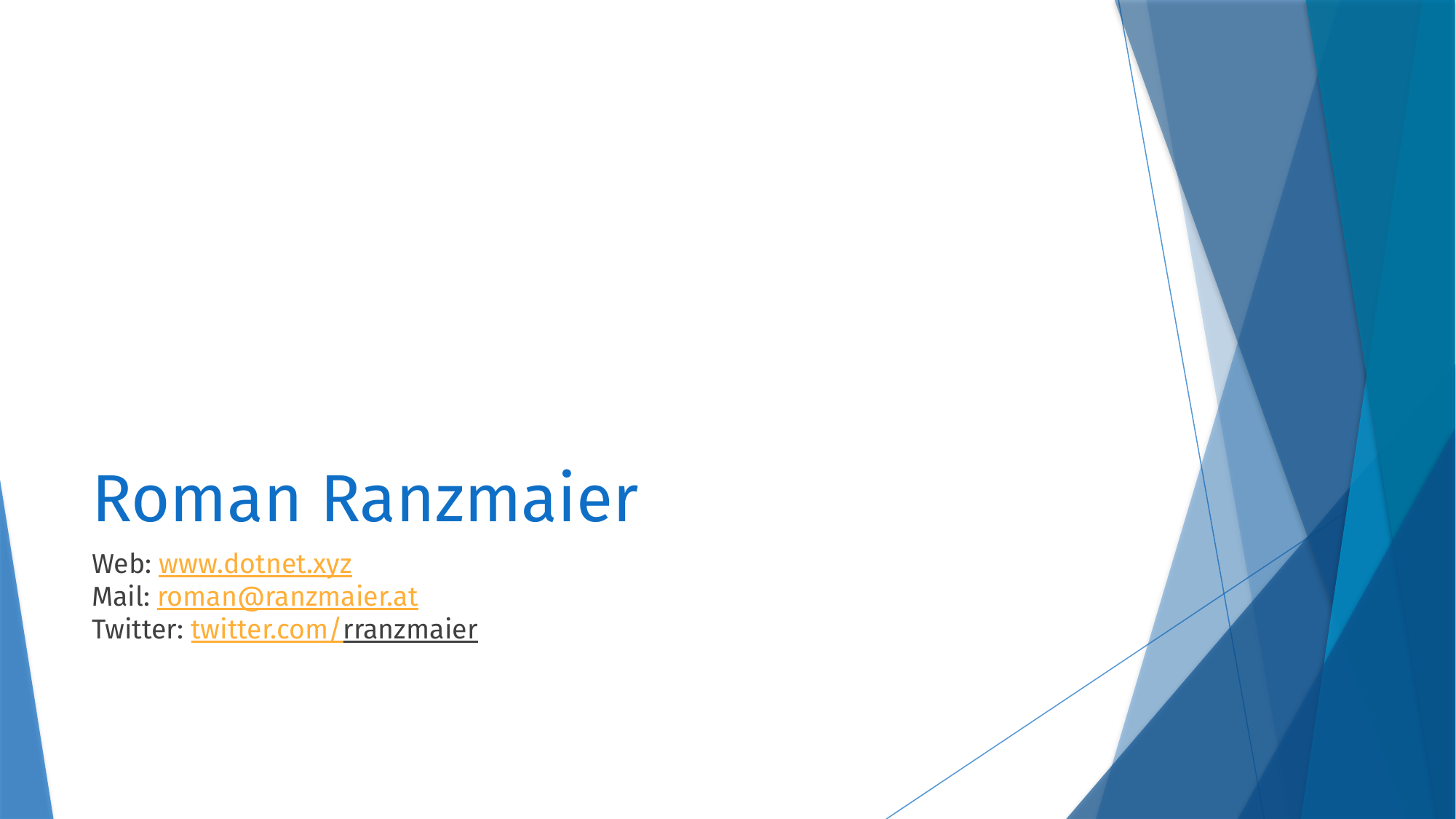

# Roman Ranzmaier
Web: www.dotnet.xyz
Mail: roman@ranzmaier.at
Twitter: twitter.com/rranzmaier